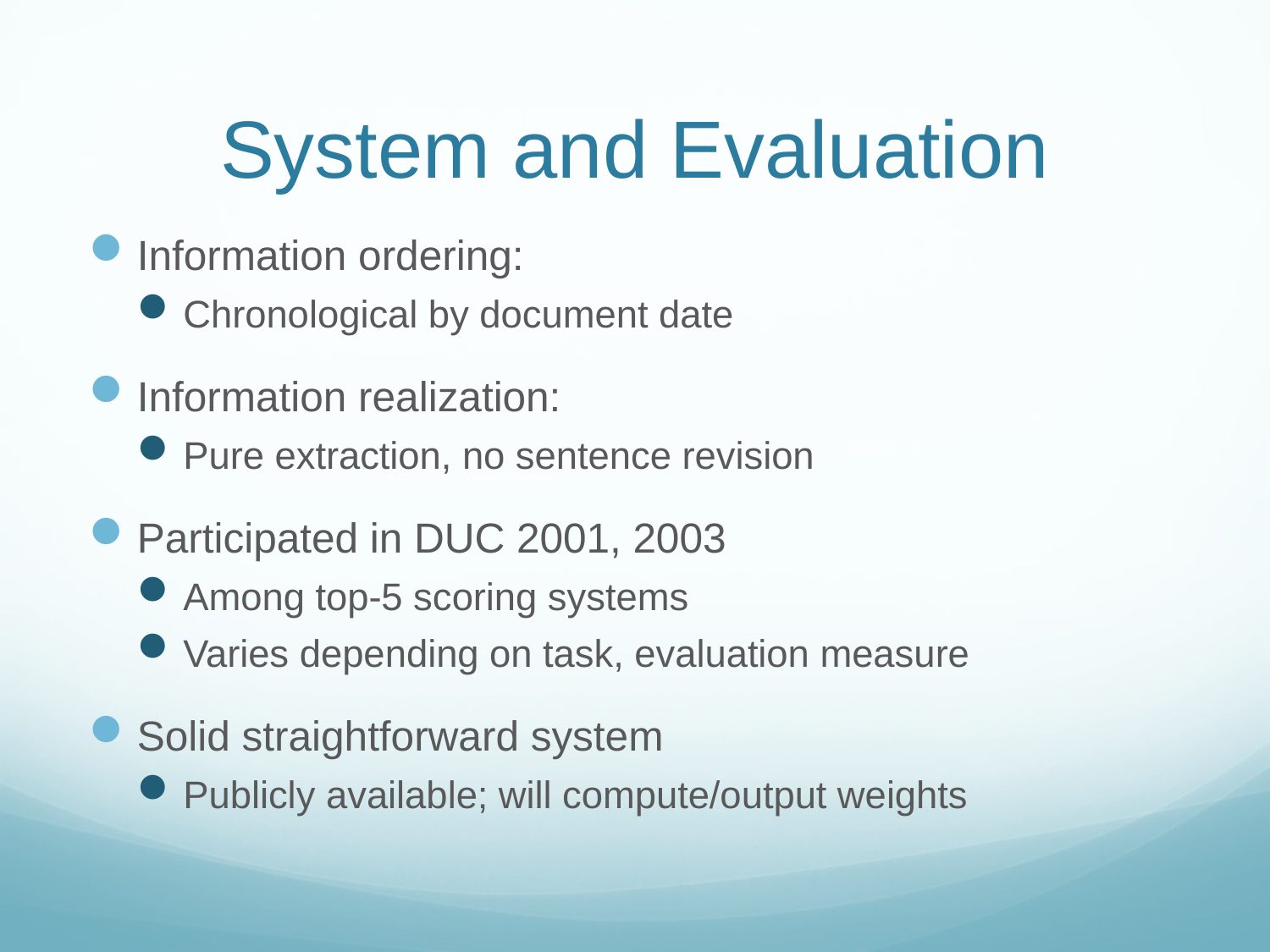

# System and Evaluation
Information ordering:
Chronological by document date
Information realization:
Pure extraction, no sentence revision
Participated in DUC 2001, 2003
Among top-5 scoring systems
Varies depending on task, evaluation measure
Solid straightforward system
Publicly available; will compute/output weights